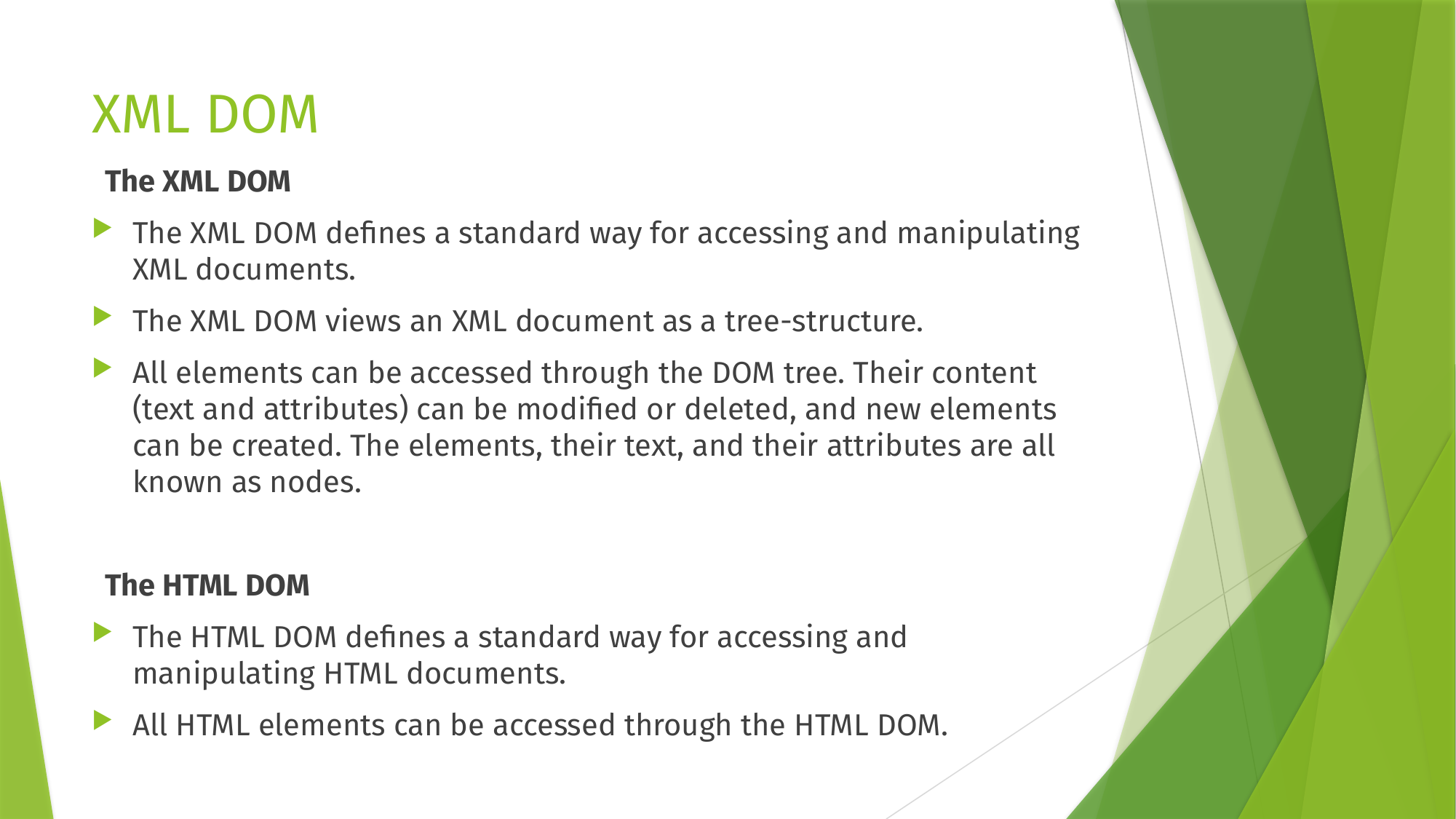

# XML DOM
The XML DOM
The XML DOM defines a standard way for accessing and manipulating XML documents.
The XML DOM views an XML document as a tree-structure.
All elements can be accessed through the DOM tree. Their content (text and attributes) can be modified or deleted, and new elements can be created. The elements, their text, and their attributes are all known as nodes.

The HTML DOM
The HTML DOM defines a standard way for accessing and manipulating HTML documents.
All HTML elements can be accessed through the HTML DOM.